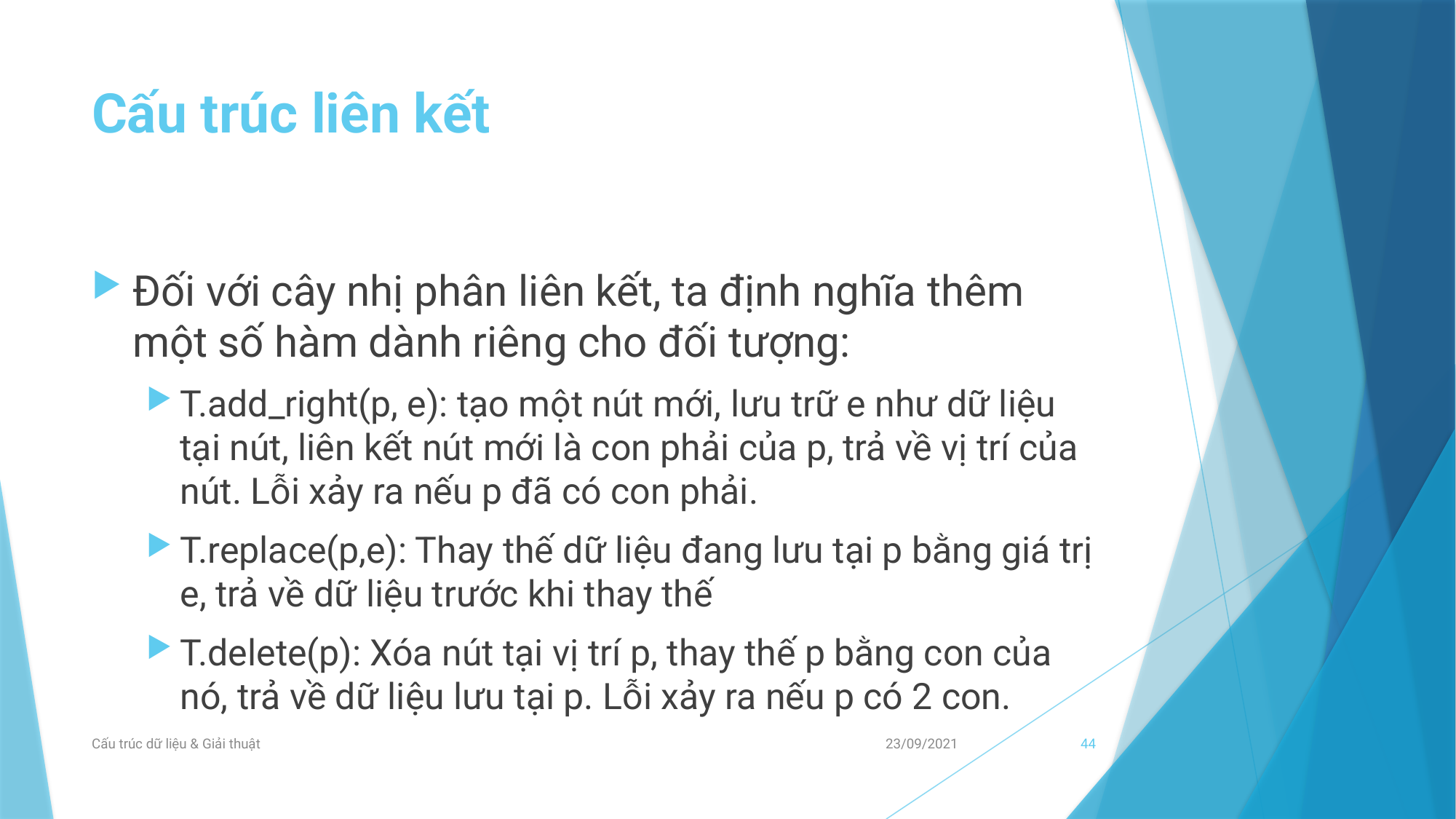

# Cấu trúc liên kết
Đối với cây nhị phân liên kết, ta định nghĩa thêm một số hàm dành riêng cho đối tượng:
T.add_right(p, e): tạo một nút mới, lưu trữ e như dữ liệu tại nút, liên kết nút mới là con phải của p, trả về vị trí của nút. Lỗi xảy ra nếu p đã có con phải.
T.replace(p,e): Thay thế dữ liệu đang lưu tại p bằng giá trị e, trả về dữ liệu trước khi thay thế
T.delete(p): Xóa nút tại vị trí p, thay thế p bằng con của nó, trả về dữ liệu lưu tại p. Lỗi xảy ra nếu p có 2 con.
Cấu trúc dữ liệu & Giải thuật
23/09/2021
44